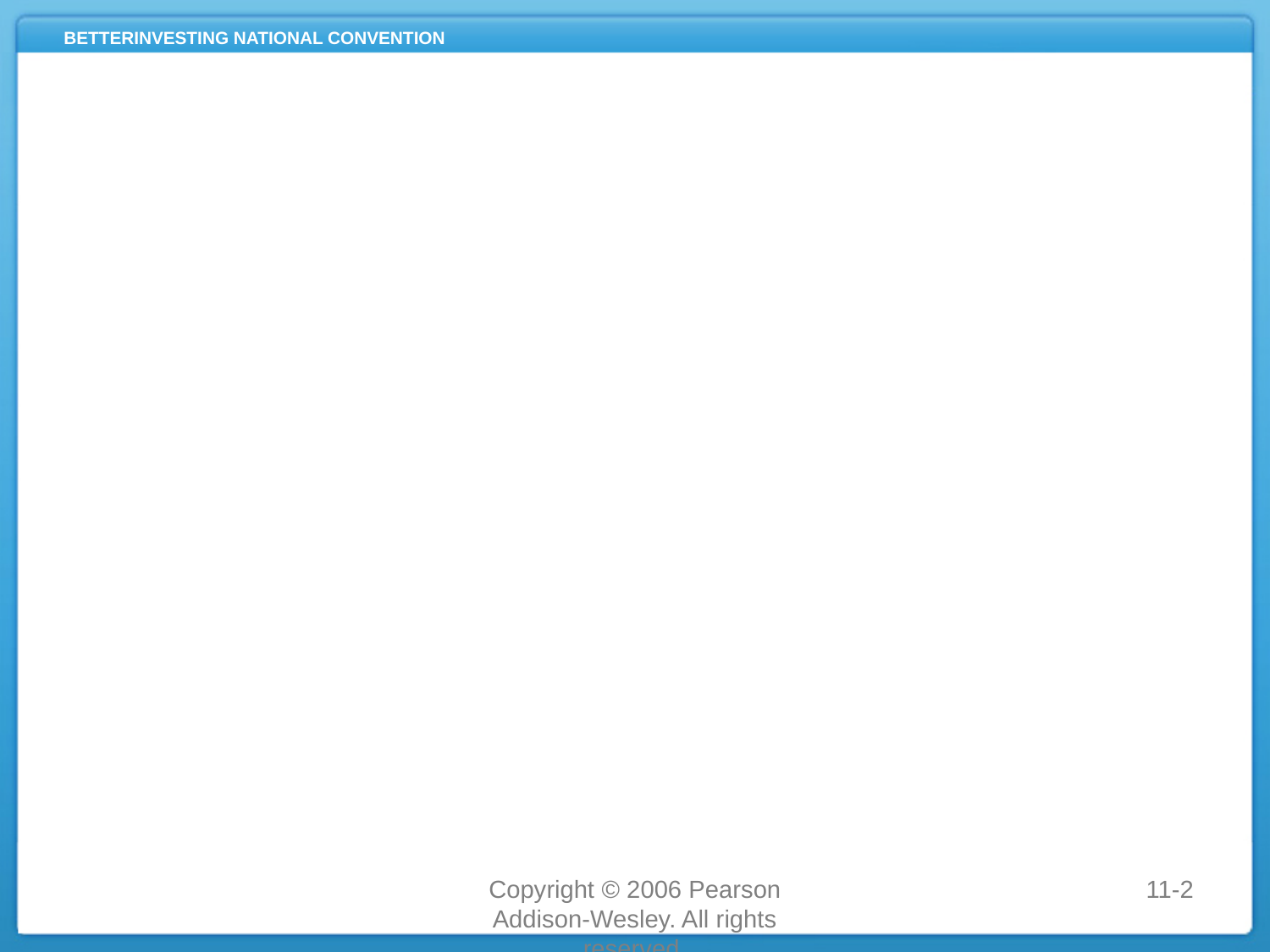

#

Copyright © 2006 Pearson Addison-Wesley. All rights reserved.

11-2